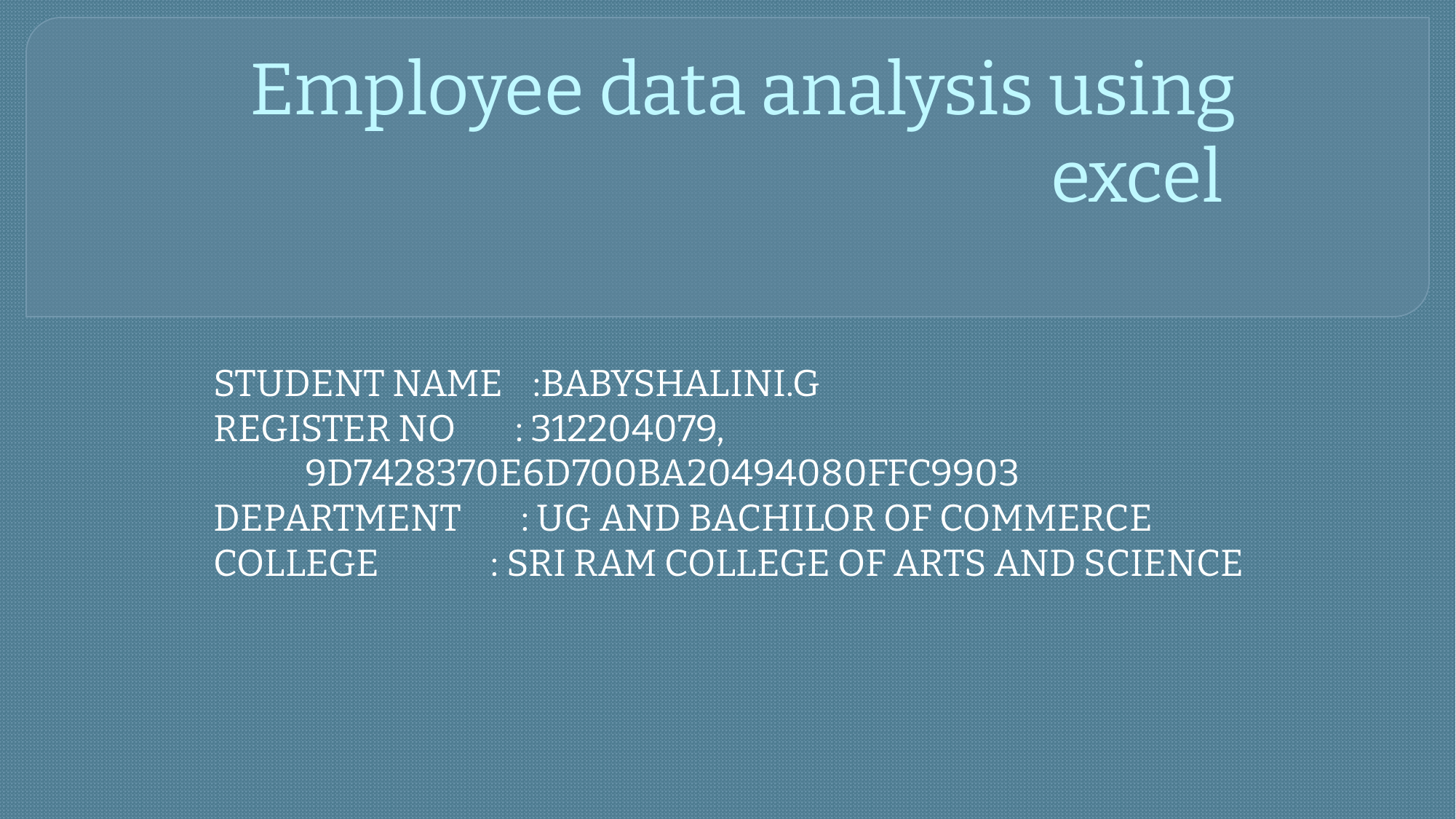

# Employee data analysis using excel
STUDENT NAME    :BABYSHALINI.G
REGISTER NO        : 312204079,
			 9D7428370E6D700BA20494080FFC9903
DEPARTMENT        : UG AND BACHILOR OF COMMERCE
COLLEGE               : SRI RAM COLLEGE OF ARTS AND SCIENCE